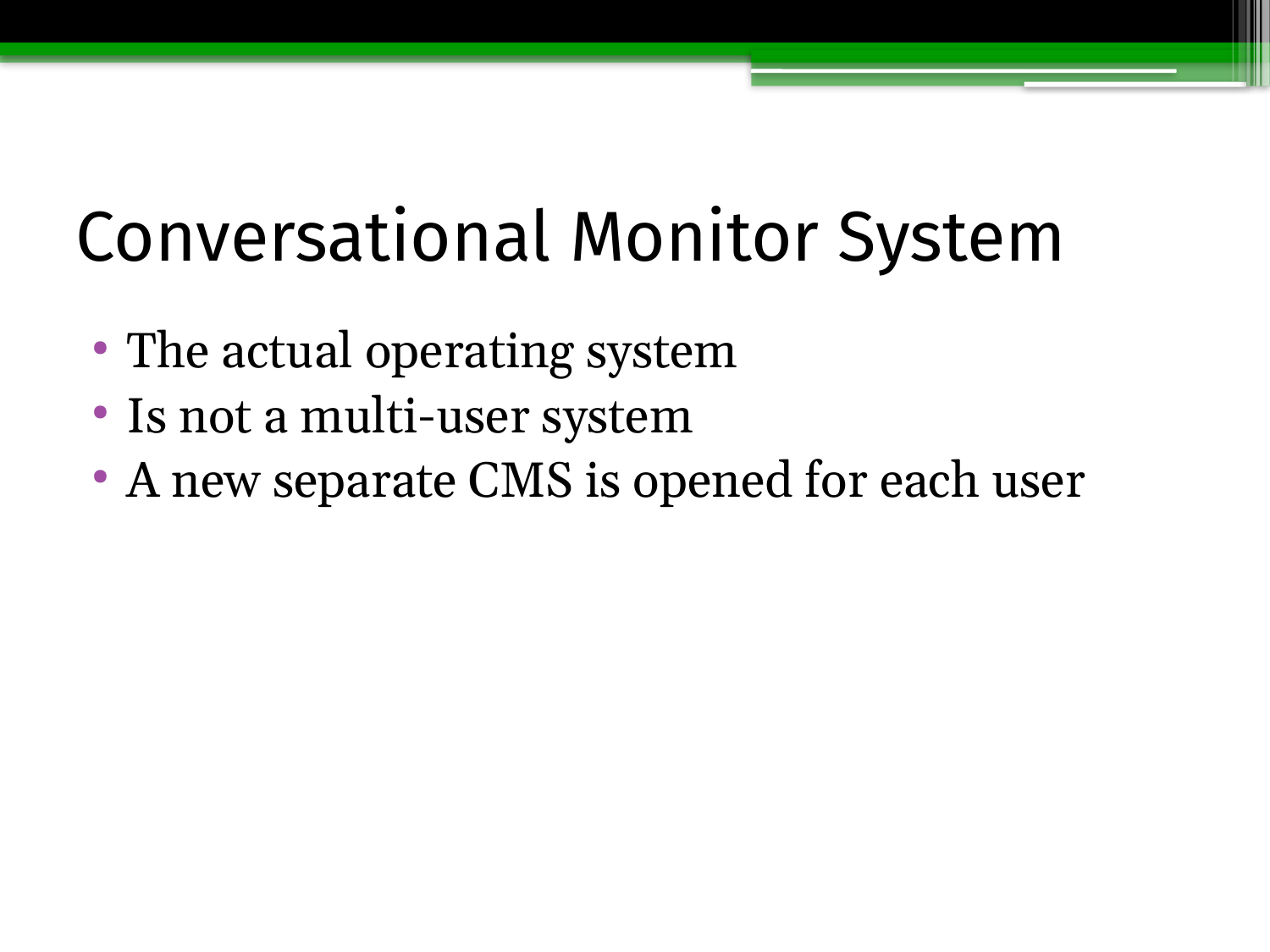

# Conversational Monitor System
The actual operating system
Is not a multi-user system
A new separate CMS is opened for each user